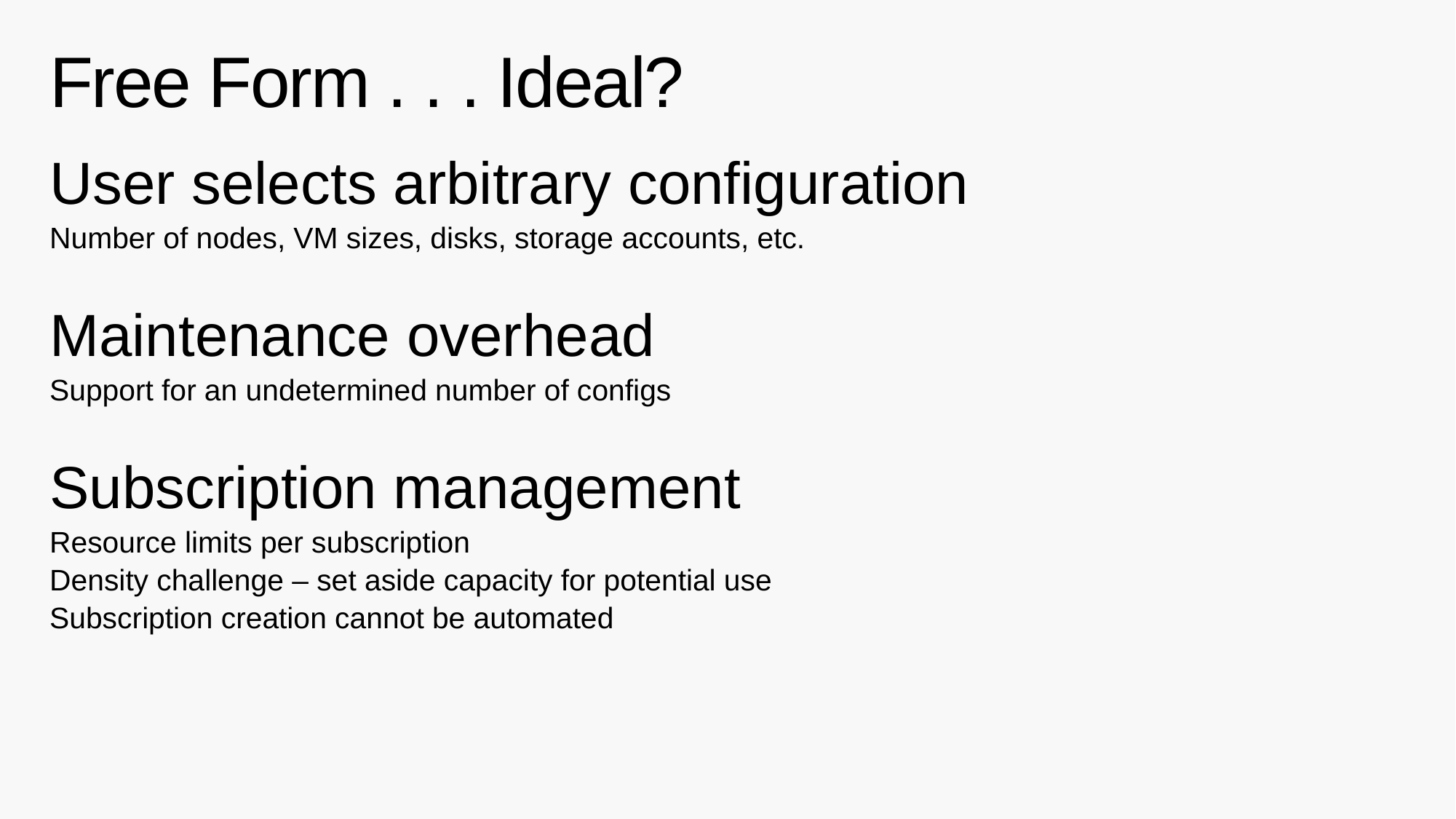

# Free Form . . . Ideal?
User selects arbitrary configuration
Number of nodes, VM sizes, disks, storage accounts, etc.

Maintenance overhead
Support for an undetermined number of configs

Subscription management
Resource limits per subscription
Density challenge – set aside capacity for potential use
Subscription creation cannot be automated